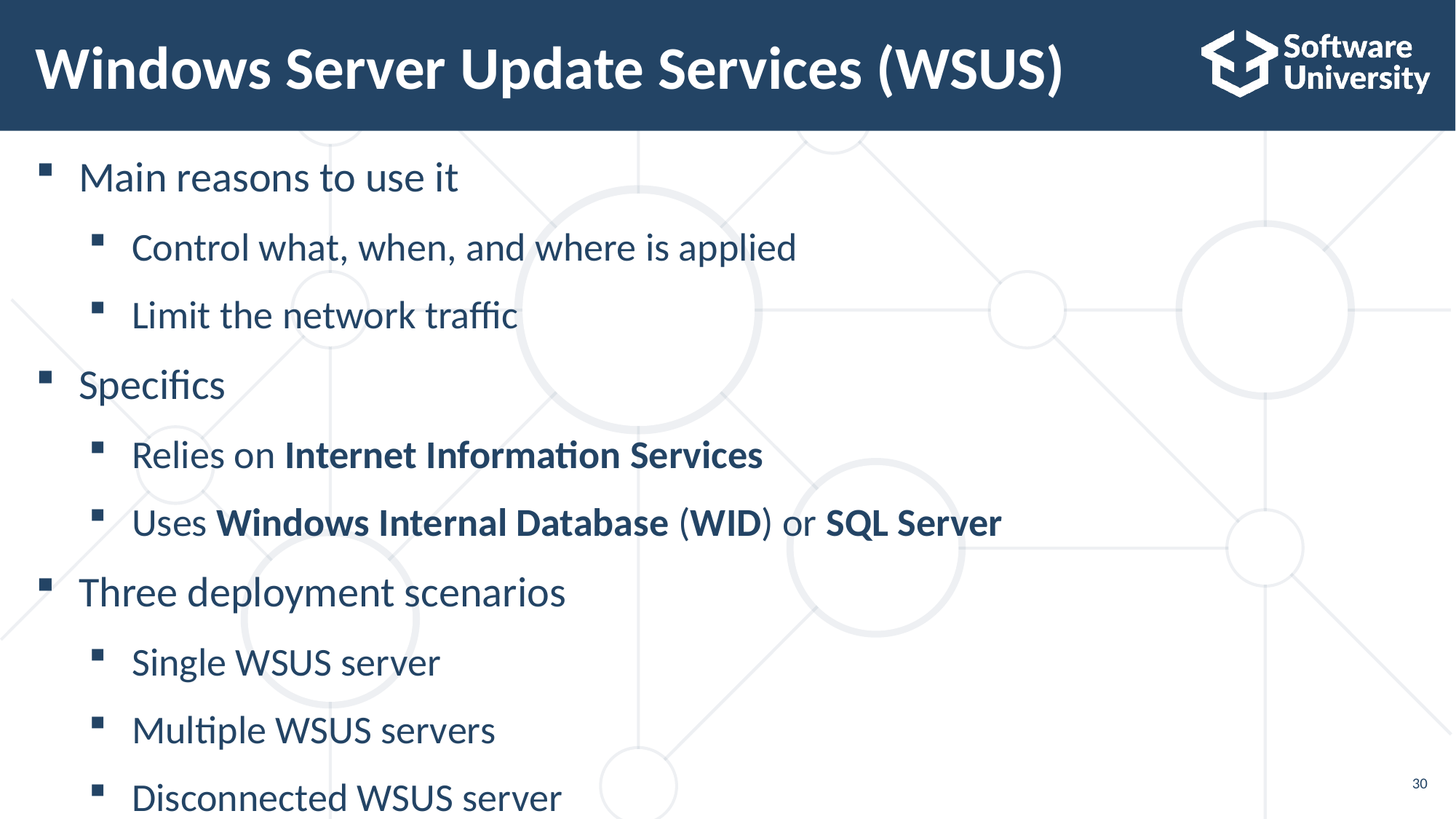

# Windows Server Update Services (WSUS)
Main reasons to use it
Control what, when, and where is applied
Limit the network traffic
Specifics
Relies on Internet Information Services
Uses Windows Internal Database (WID) or SQL Server
Three deployment scenarios
Single WSUS server
Multiple WSUS servers
Disconnected WSUS server
30